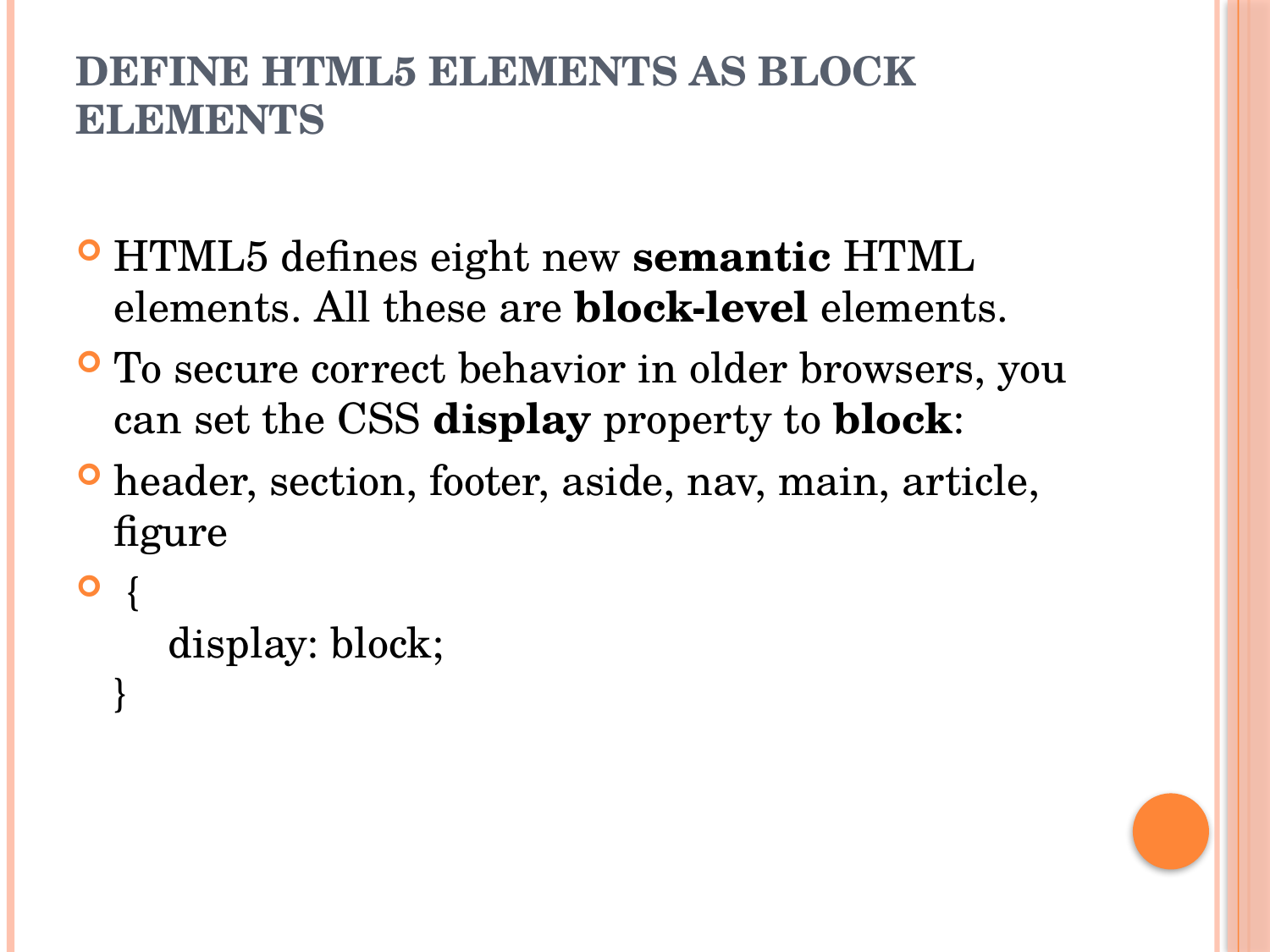

# Define HTML5 Elements as Block Elements
HTML5 defines eight new semantic HTML elements. All these are block-level elements.
To secure correct behavior in older browsers, you can set the CSS display property to block:
header, section, footer, aside, nav, main, article, figure
 {
    display: block;
}